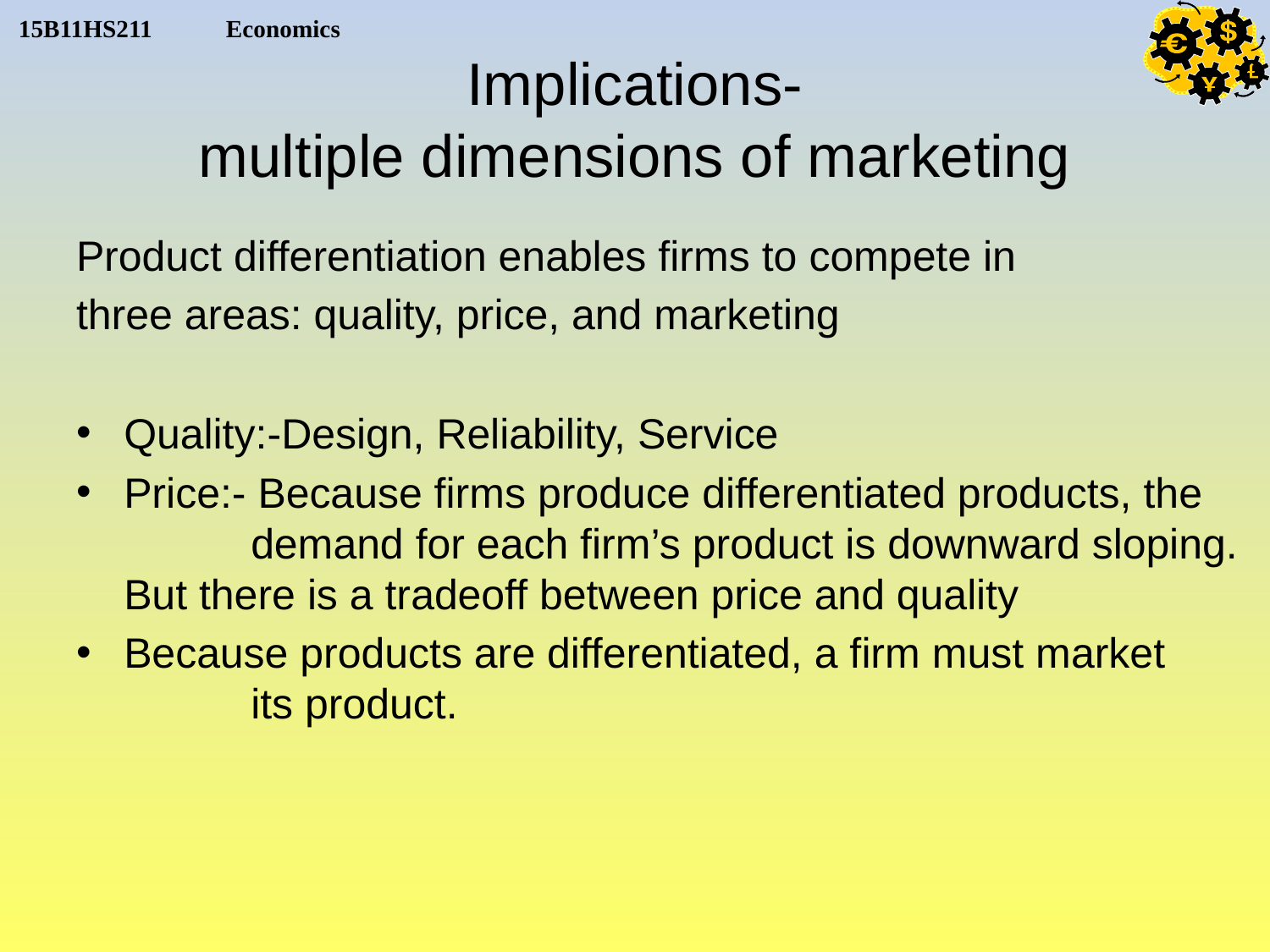

# Implications- multiple dimensions of marketing
Product differentiation enables firms to compete in
three areas: quality, price, and marketing

Quality:-Design, Reliability, Service
Price:- Because firms produce differentiated products, the 	demand for each firm’s product is downward sloping. But there is a tradeoff between price and quality
Because products are differentiated, a firm must market 	its product.